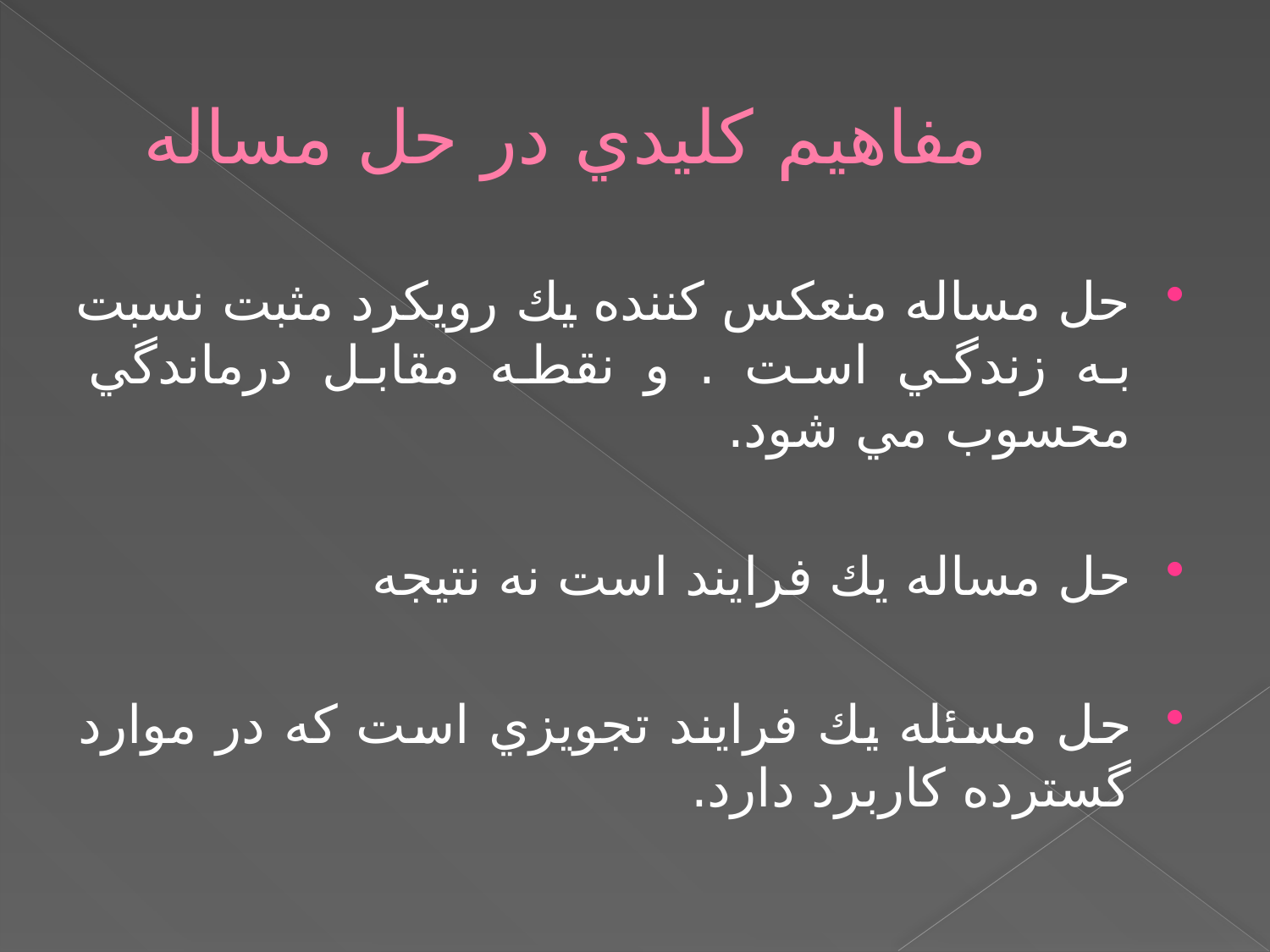

# مفاهيم كليدي در حل مساله
حل مساله منعكس كننده يك رويكرد مثبت نسبت به زندگي است . و نقطه مقابل درماندگي محسوب مي شود.

حل مساله يك فرايند است نه نتيجه

حل مسئله يك فرايند تجويزي است كه در موارد گسترده كاربرد دارد.